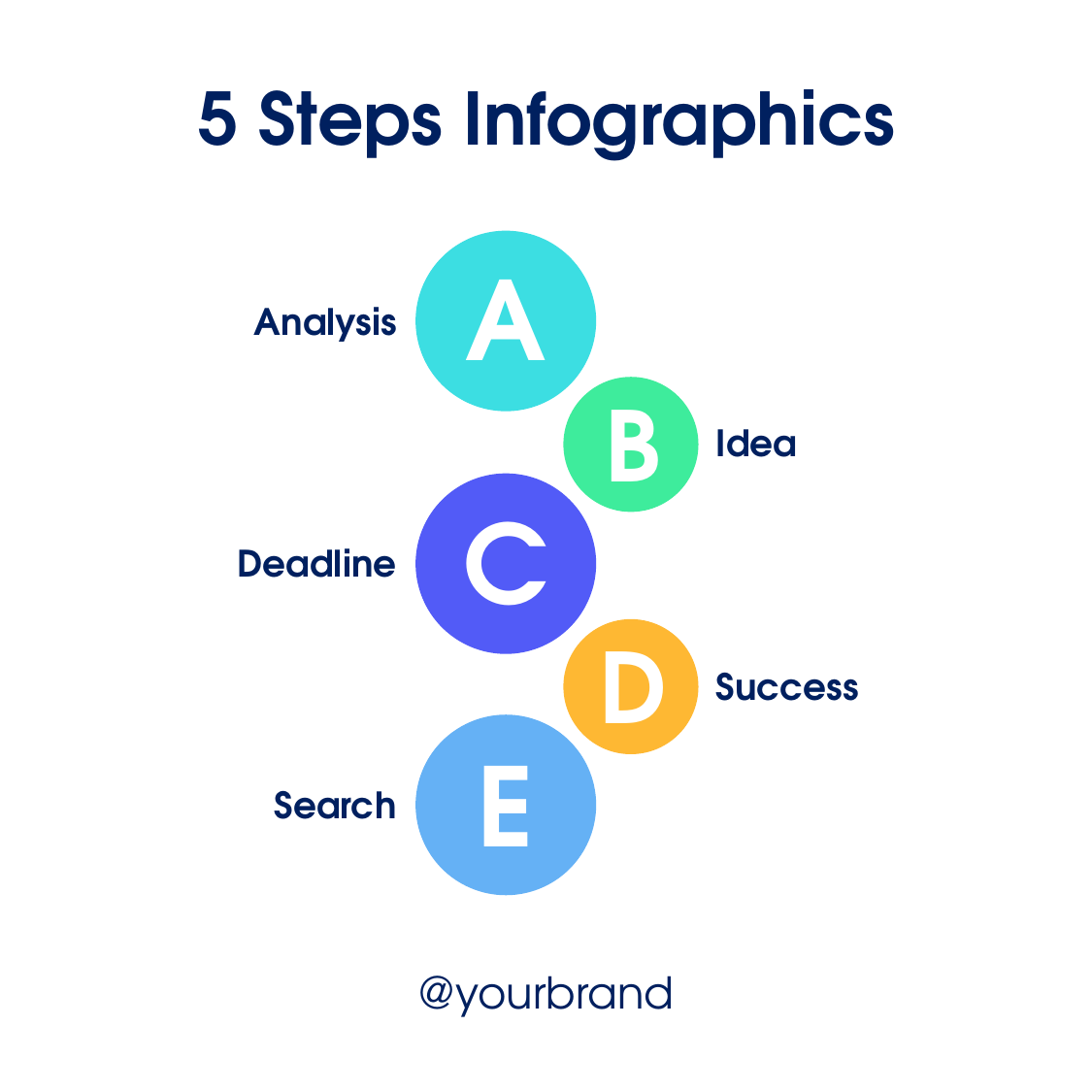

5 Steps Infographics

A
Analysis

B
Idea

C
Deadline
D

Success

E
Search
@yourbrand